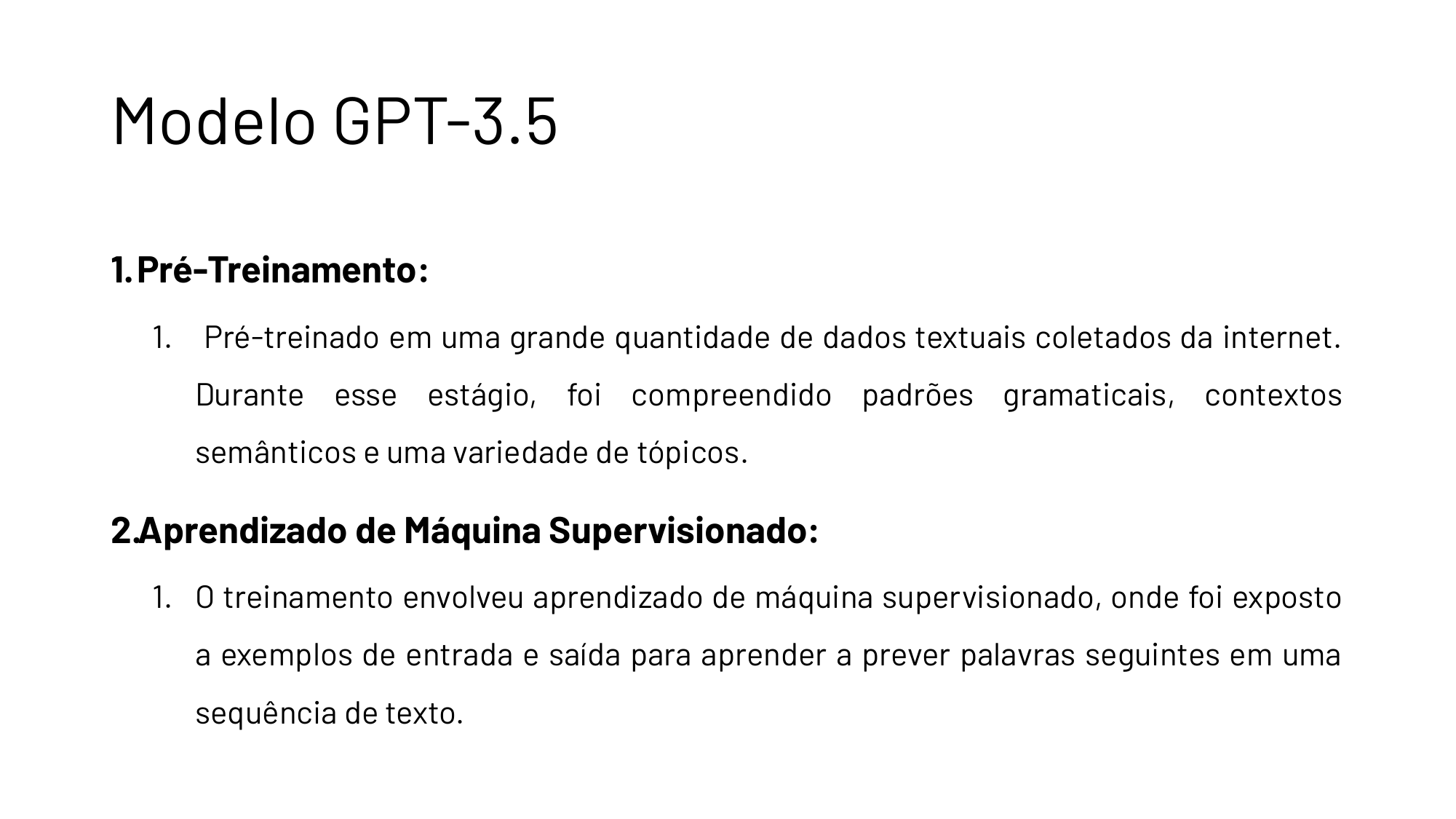

# Modelo GPT-3.5
Pré-Treinamento:
 Pré-treinado em uma grande quantidade de dados textuais coletados da internet. Durante esse estágio, foi compreendido padrões gramaticais, contextos semânticos e uma variedade de tópicos.
Aprendizado de Máquina Supervisionado:
O treinamento envolveu aprendizado de máquina supervisionado, onde foi exposto a exemplos de entrada e saída para aprender a prever palavras seguintes em uma sequência de texto.